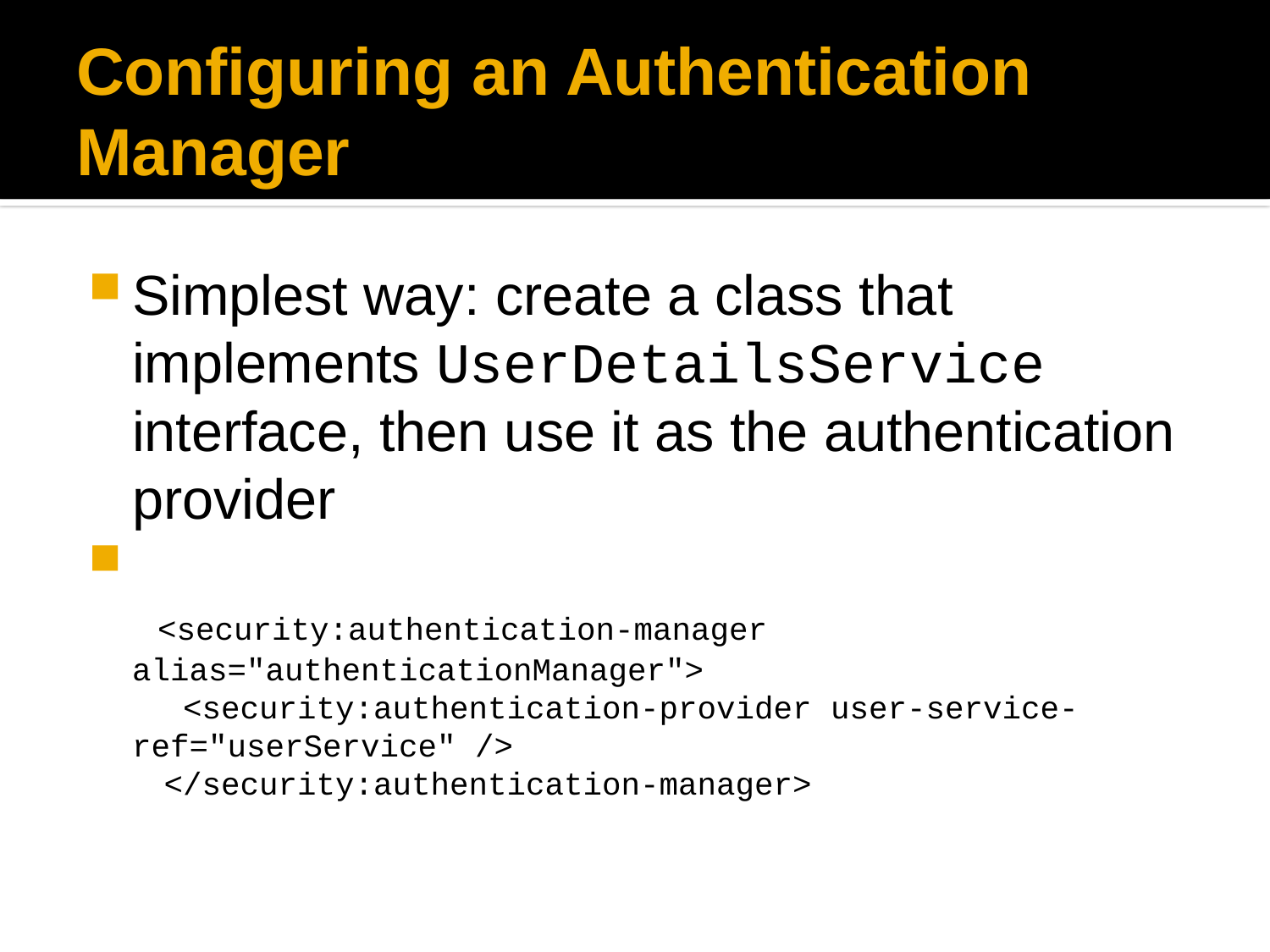

# Configuring an Authentication Manager
Simplest way: create a class that implements UserDetailsService interface, then use it as the authentication provider
 <security:authentication-manager alias="authenticationManager">
     <security:authentication-provider user-service-ref="userService" />
    </security:authentication-manager>